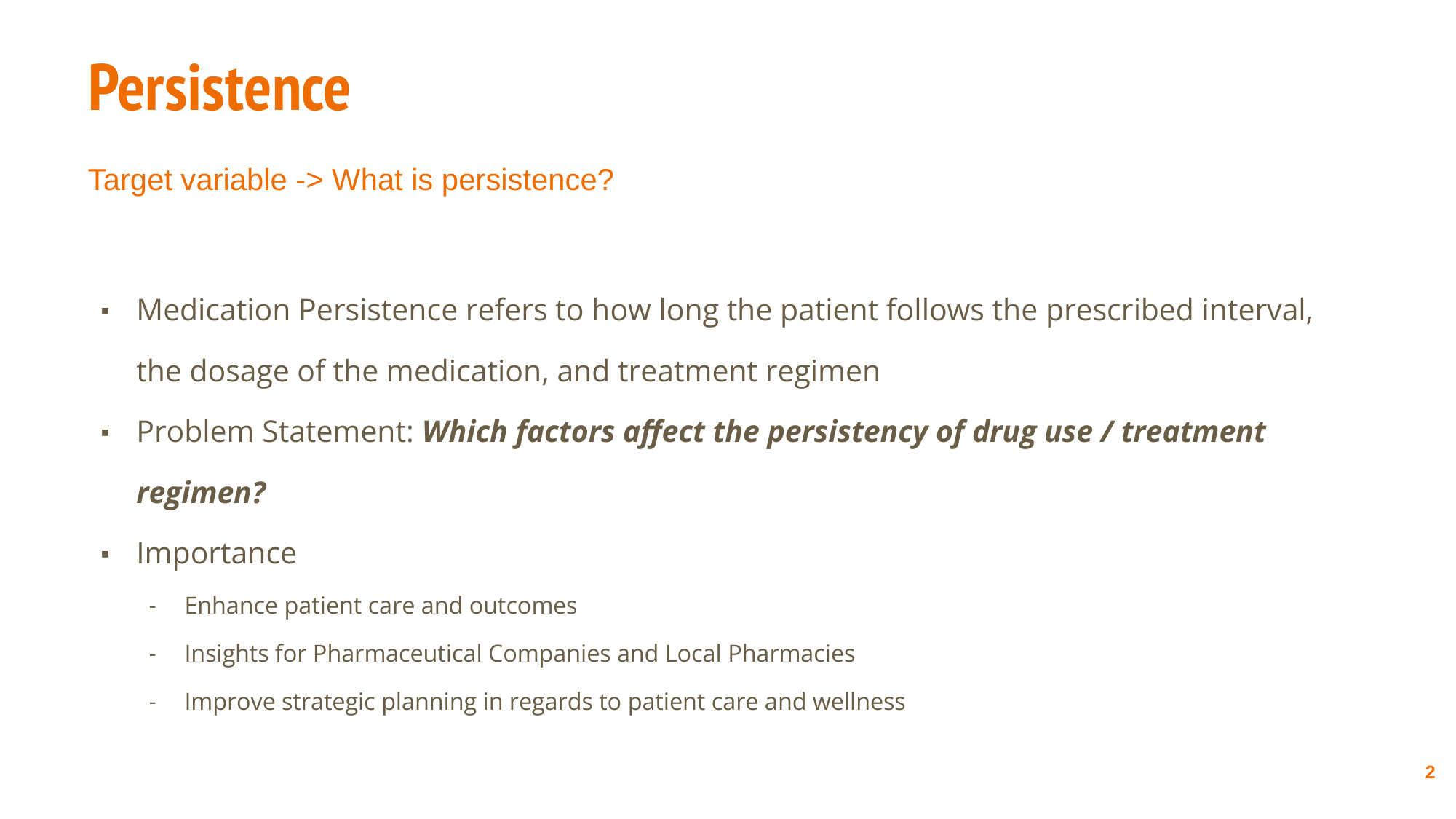

# Persistence
Target variable -> What is persistence?
Medication Persistence refers to how long the patient follows the prescribed interval, the dosage of the medication, and treatment regimen
Problem Statement: Which factors affect the persistency of drug use / treatment regimen?
Importance
Enhance patient care and outcomes
Insights for Pharmaceutical Companies and Local Pharmacies
Improve strategic planning in regards to patient care and wellness
2